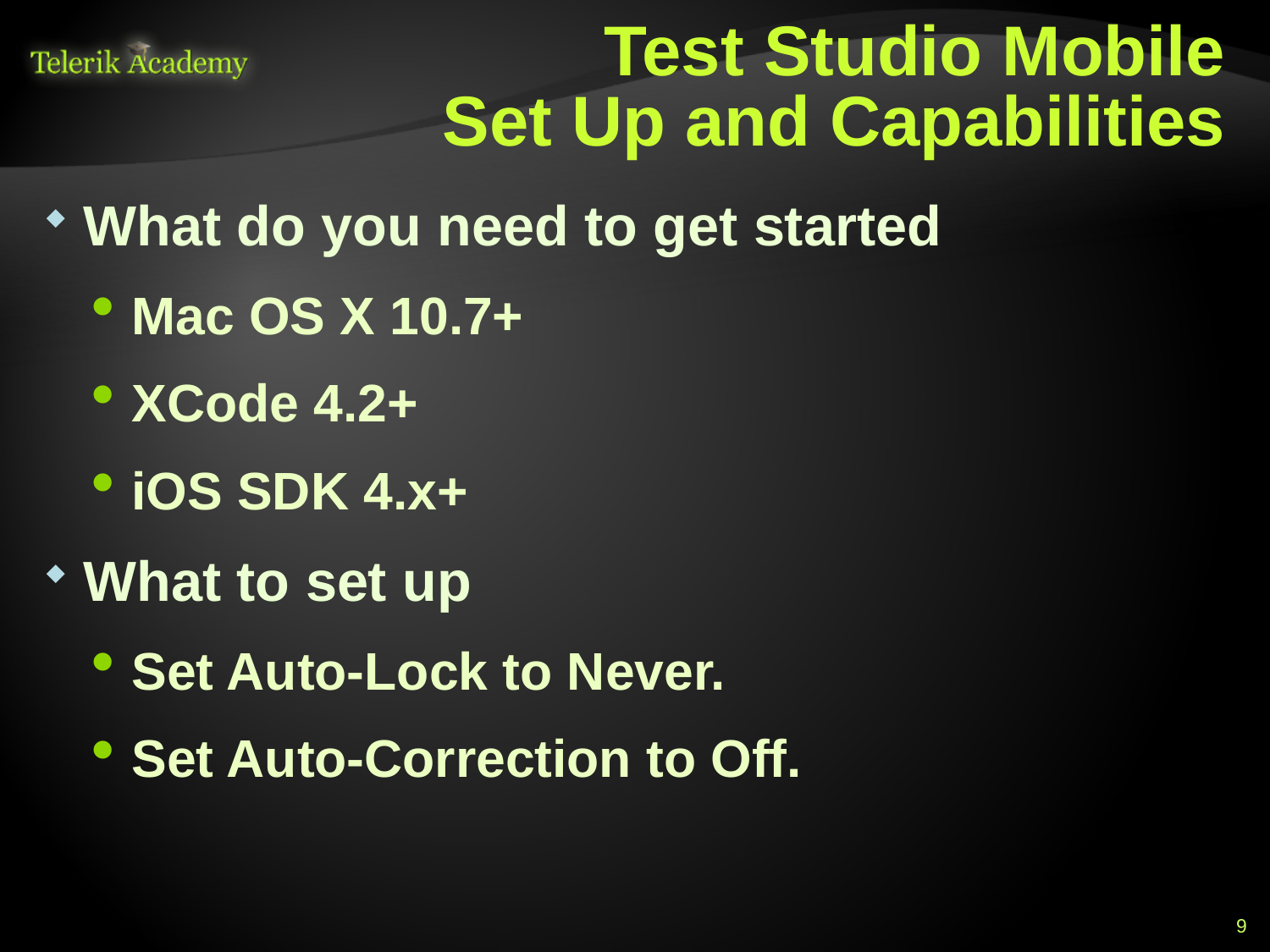

# Test Studio Mobile Set Up and Capabilities
What do you need to get started
Mac OS X 10.7+
XCode 4.2+
iOS SDK 4.x+
What to set up
Set Auto-Lock to Never.
Set Auto-Correction to Off.
9